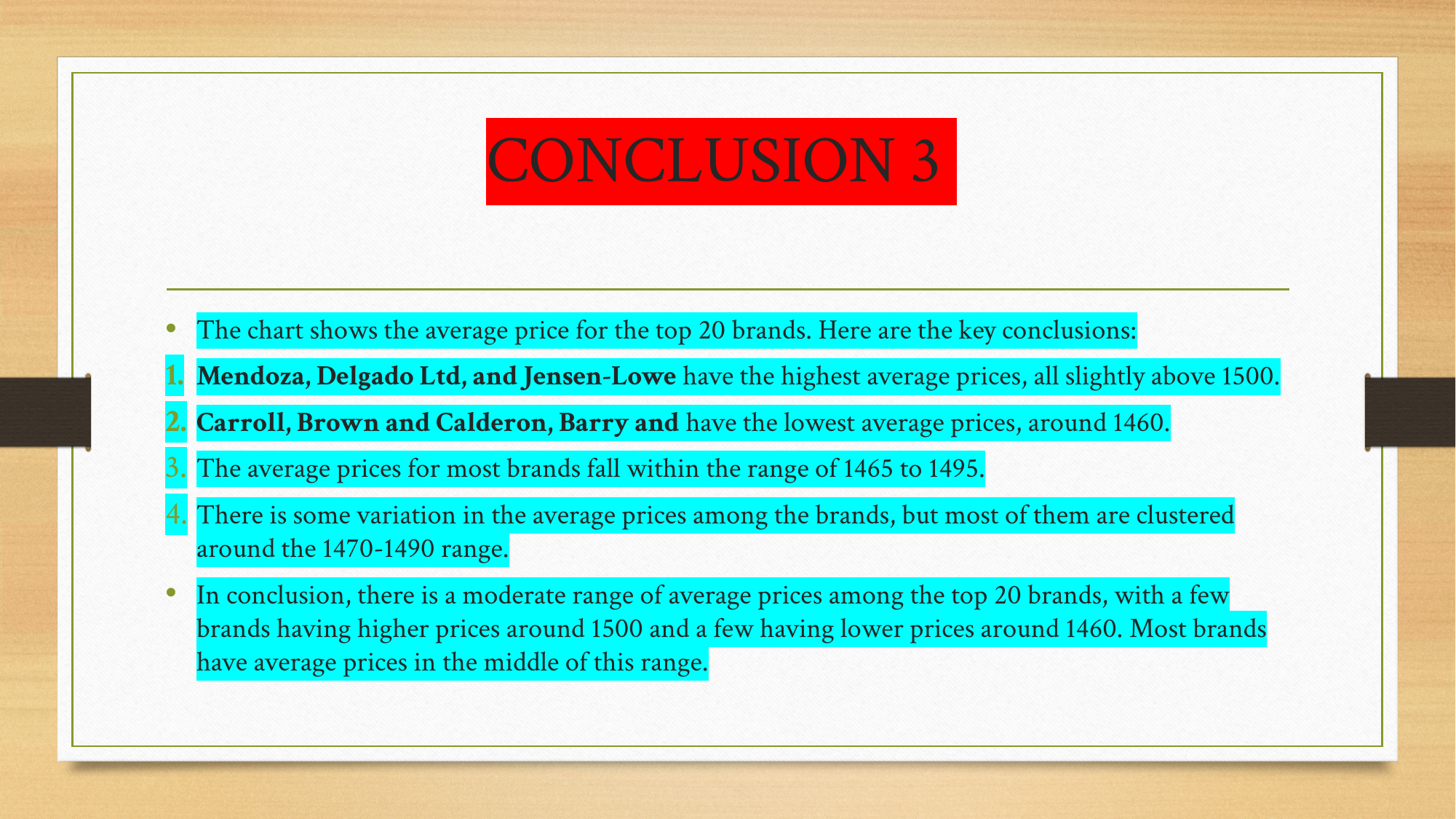

# CONCLUSION 3
The chart shows the average price for the top 20 brands. Here are the key conclusions:
Mendoza, Delgado Ltd, and Jensen-Lowe have the highest average prices, all slightly above 1500.
Carroll, Brown and Calderon, Barry and have the lowest average prices, around 1460.
The average prices for most brands fall within the range of 1465 to 1495.
There is some variation in the average prices among the brands, but most of them are clustered around the 1470-1490 range.
In conclusion, there is a moderate range of average prices among the top 20 brands, with a few brands having higher prices around 1500 and a few having lower prices around 1460. Most brands have average prices in the middle of this range.